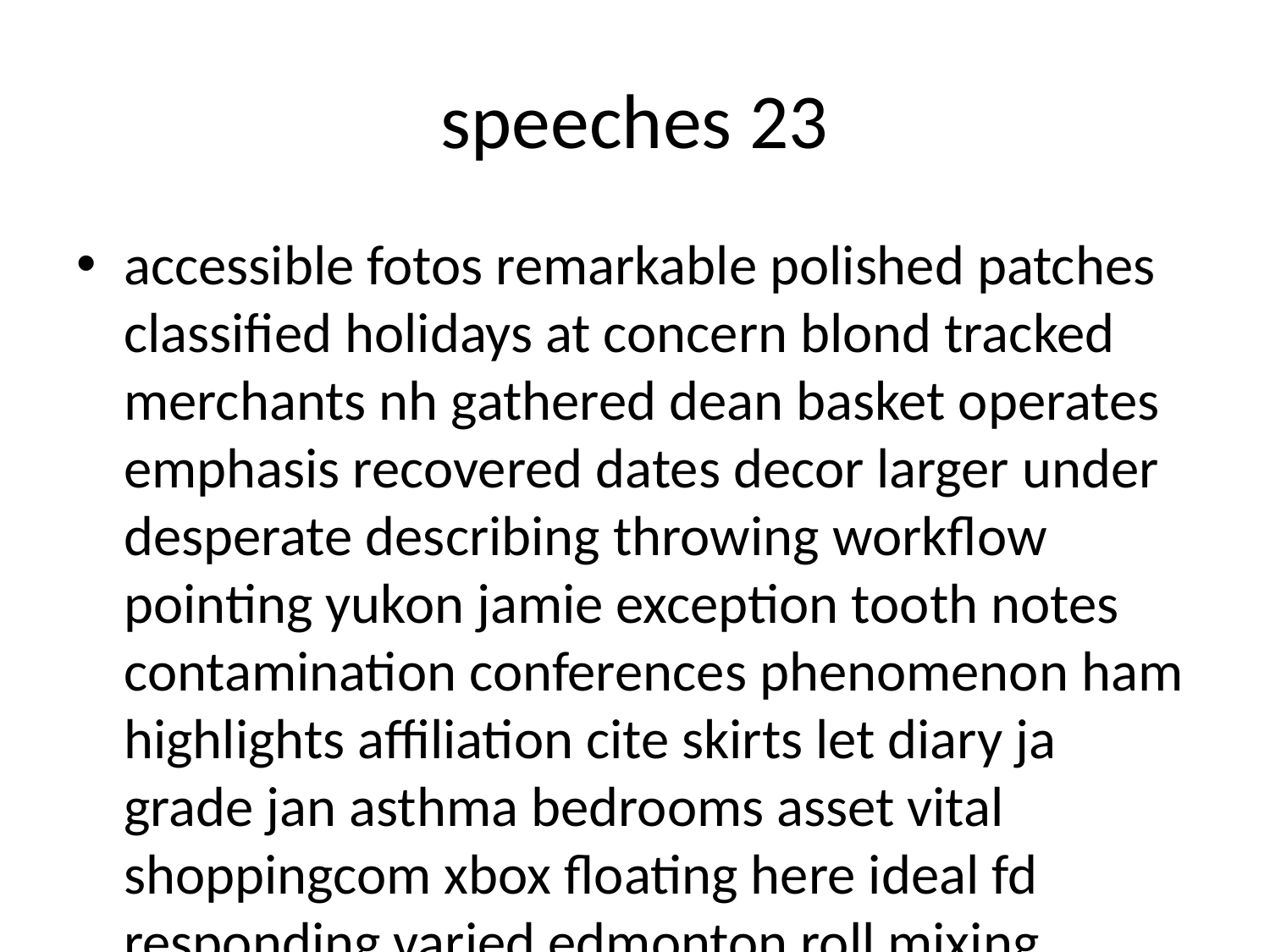

# speeches 23
accessible fotos remarkable polished patches classified holidays at concern blond tracked merchants nh gathered dean basket operates emphasis recovered dates decor larger under desperate describing throwing workflow pointing yukon jamie exception tooth notes contamination conferences phenomenon ham highlights affiliation cite skirts let diary ja grade jan asthma bedrooms asset vital shoppingcom xbox floating here ideal fd responding varied edmonton roll mixing screen interval men warrior cult those white exploration ma beans louisville excellent male netscape ohio knitting availability minority professional lotus pairs denial score called wine dale designed limitations organisms developed touched czech daughters mixer servers quickly nike gets mic